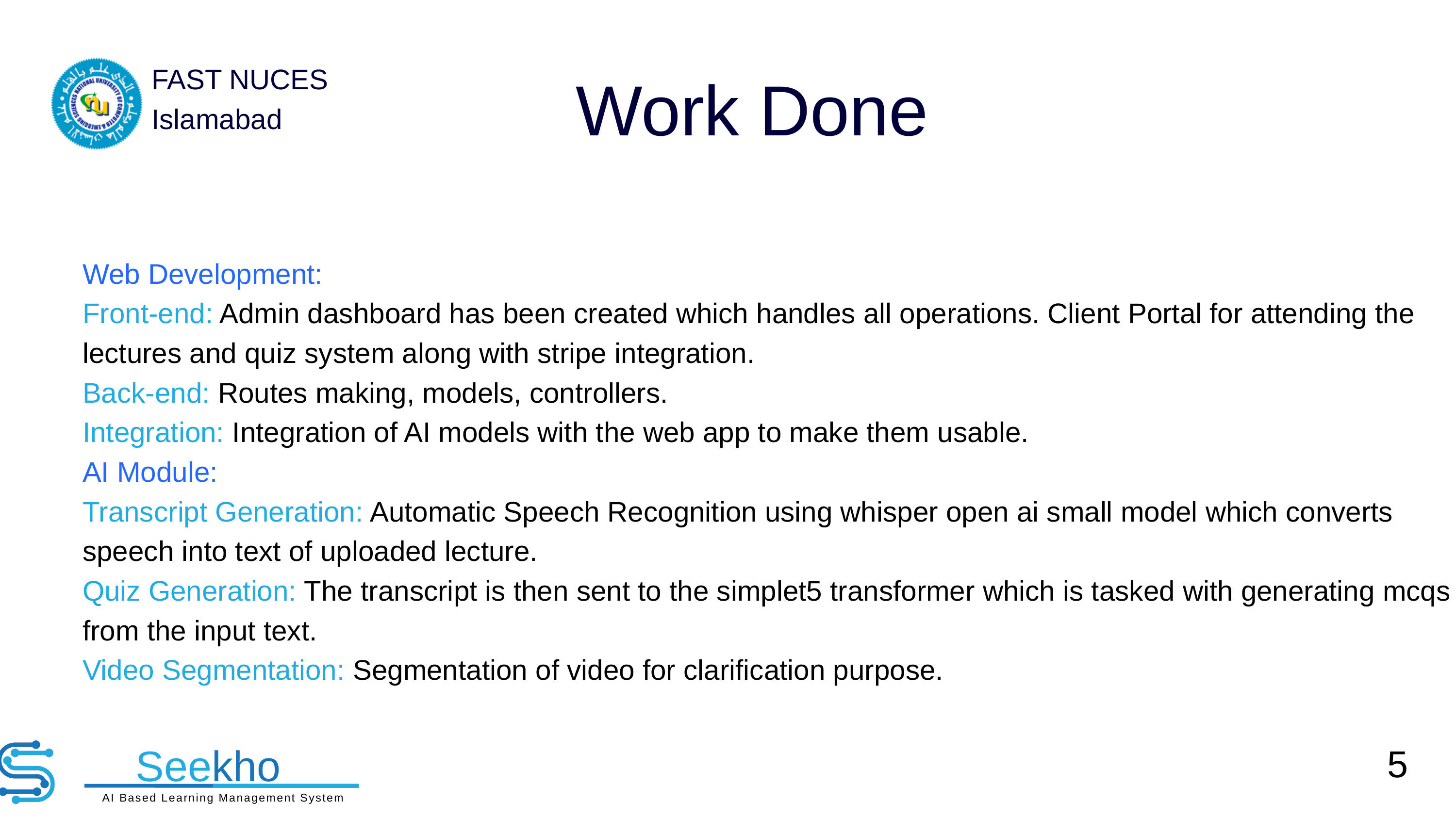

FAST NUCES Islamabad

Work Done
Web Development:
Front-end: Admin dashboard has been created which handles all operations. Client Portal for attending the lectures and quiz system along with stripe integration.
Back-end: Routes making, models, controllers.
Integration: Integration of AI models with the web app to make them usable.
AI Module:
Transcript Generation: Automatic Speech Recognition using whisper open ai small model which converts speech into text of uploaded lecture.
Quiz Generation: The transcript is then sent to the simplet5 transformer which is tasked with generating mcqs from the input text.
Video Segmentation: Segmentation of video for clarification purpose.
Seekho
5

AI Based Learning Management System